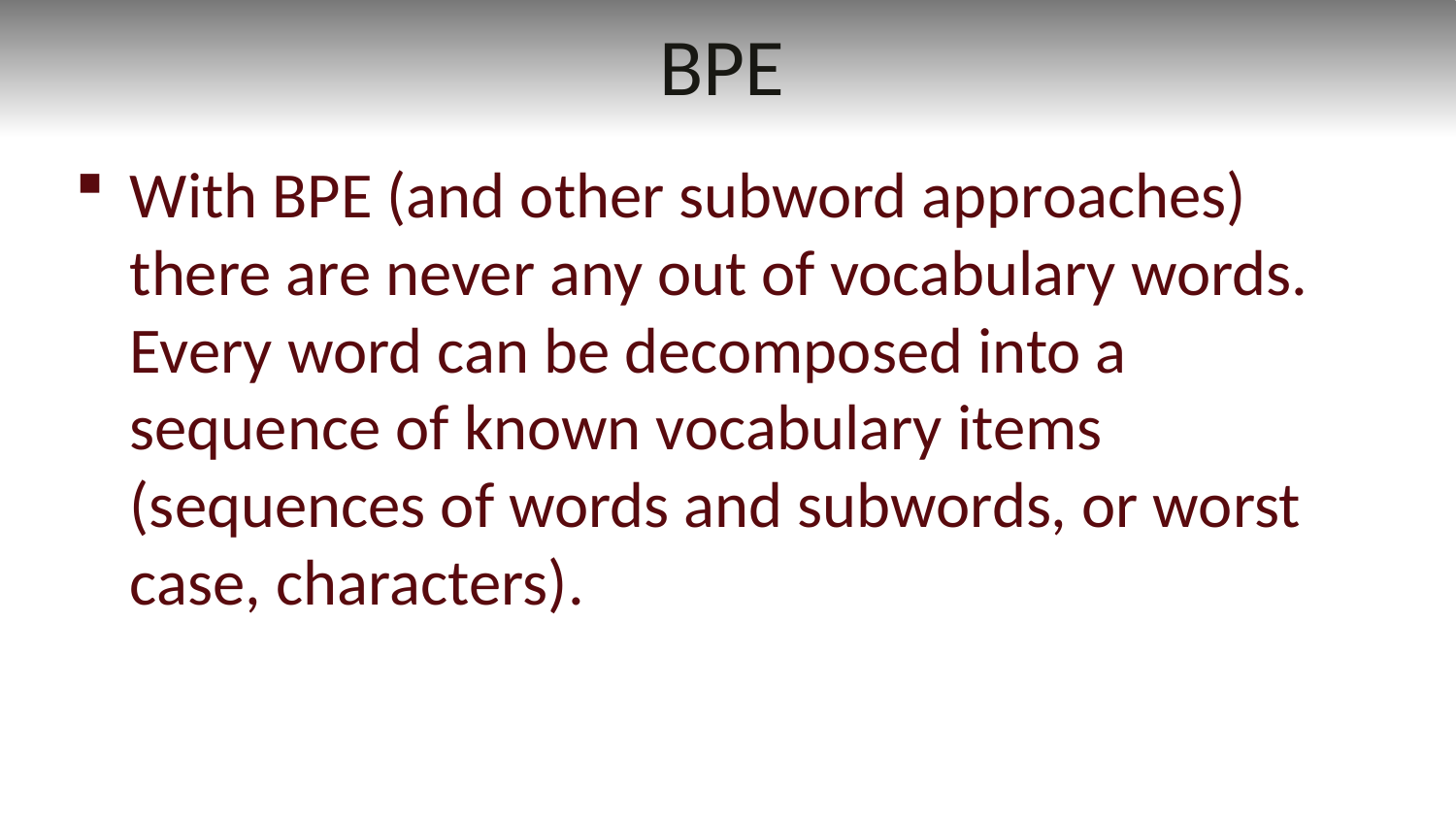

# BPE
With BPE (and other subword approaches) there are never any out of vocabulary words. Every word can be decomposed into a sequence of known vocabulary items (sequences of words and subwords, or worst case, characters).